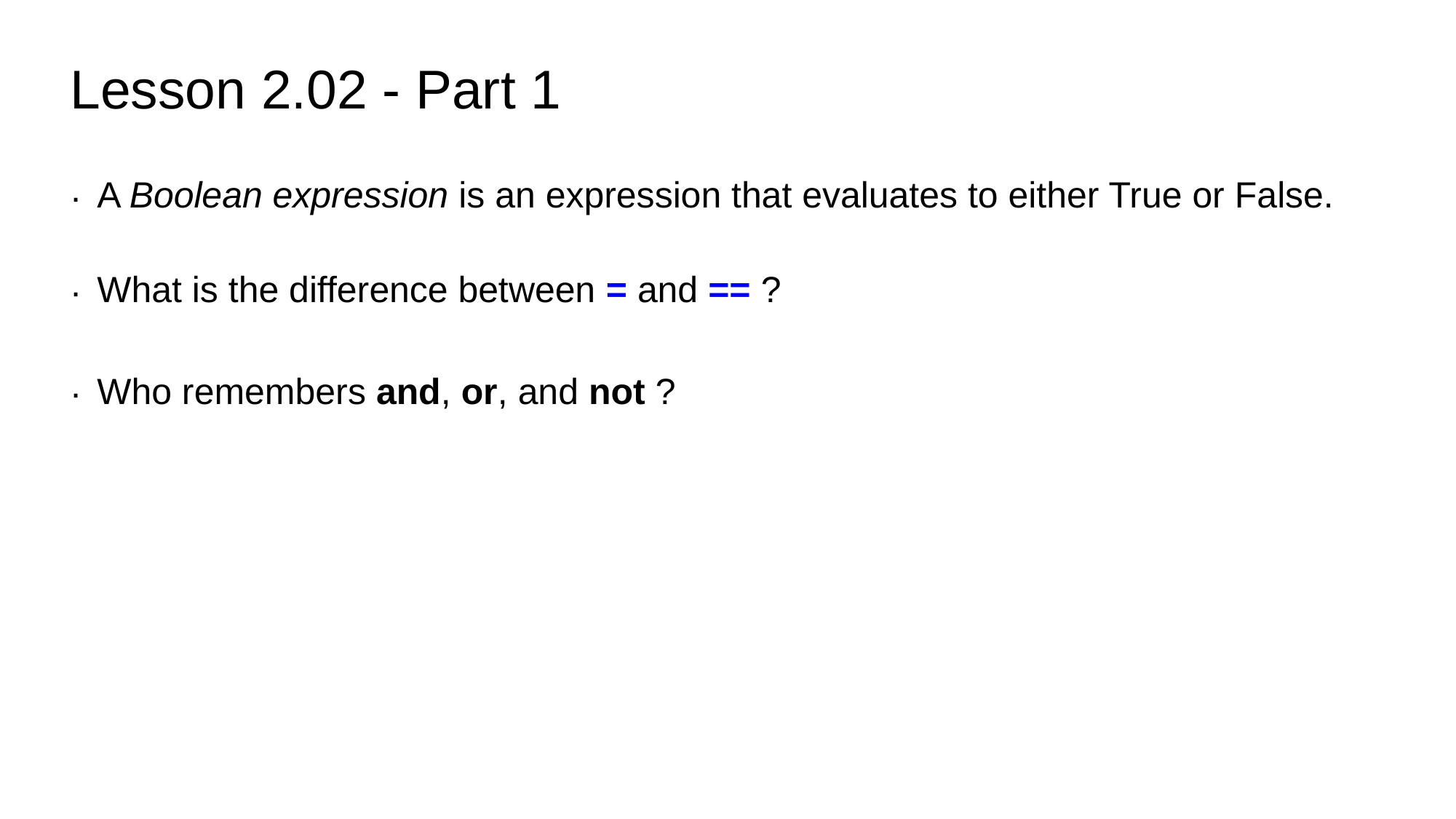

# Lesson 2.02 - Part 1
A Boolean expression is an expression that evaluates to either True or False.

What is the difference between = and == ?

Who remembers and, or, and not ?